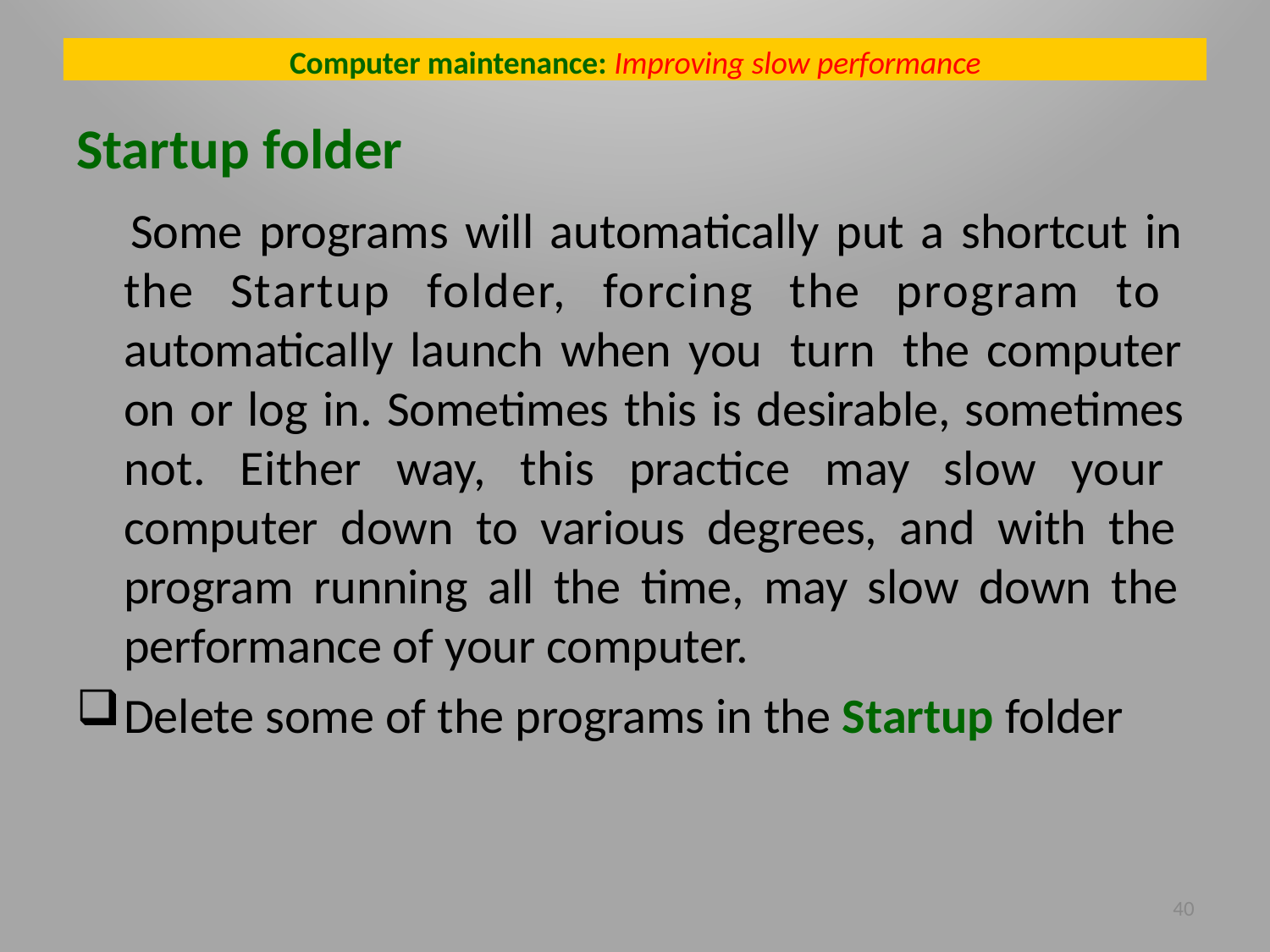

Computer maintenance: Improving slow performance
# Startup folder
Some programs will automatically put a shortcut in  the Startup folder, forcing the program to  automatically launch when you turn the computer  on or log in. Sometimes this is desirable, sometimes  not. Either way, this practice may slow your  computer down to various degrees, and with the  program running all the time, may slow down the  performance of your computer.
Delete some of the programs in the Startup folder
40